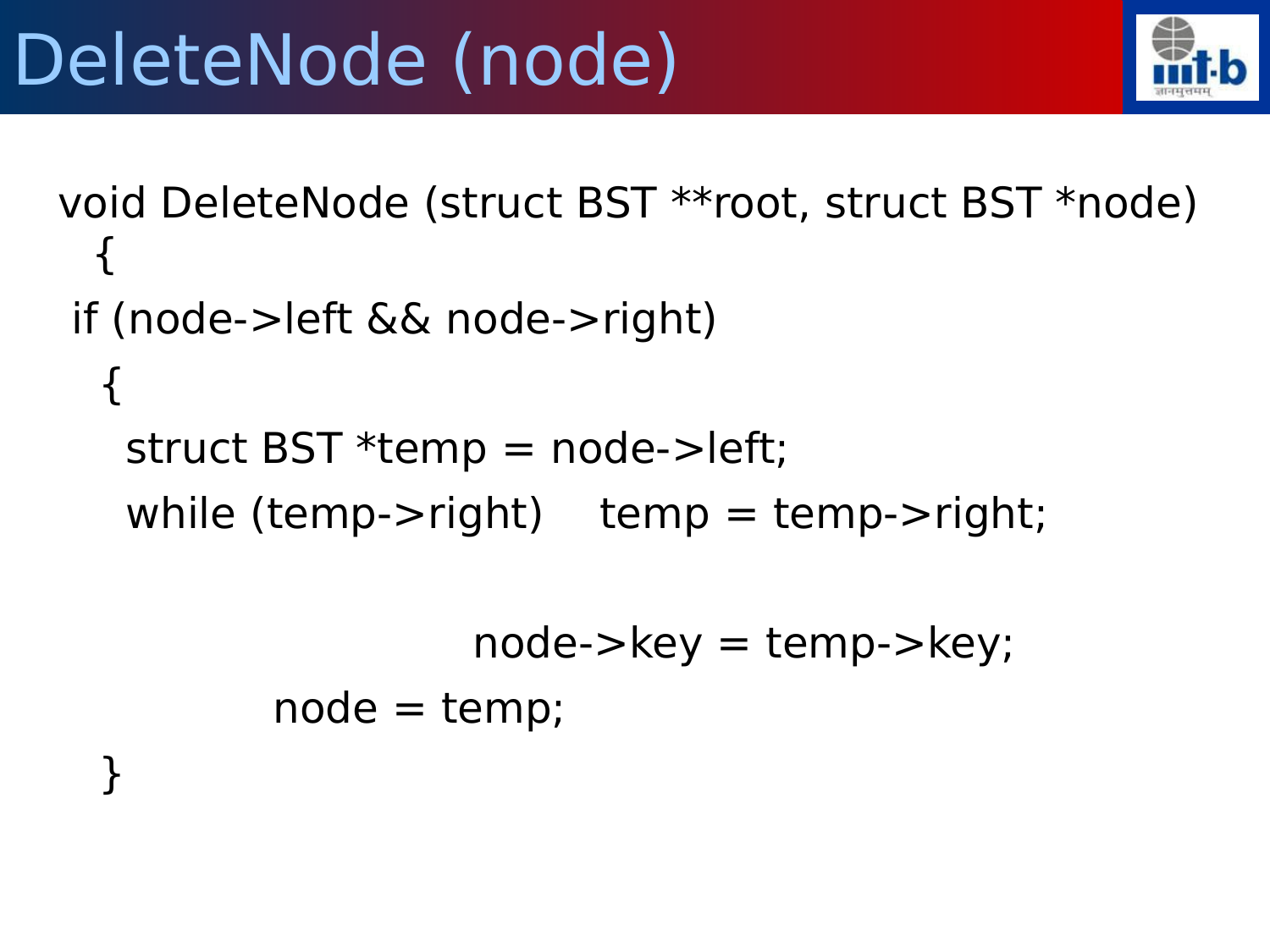

DeleteNode (node)
 void DeleteNode (struct BST **root, struct BST *node){
  if (node->left && node->right)
    {
      struct BST *temp = node->left;
      while (temp->right) 	temp = temp->right;

				node->key = temp->key;
     	    node = temp;
    }